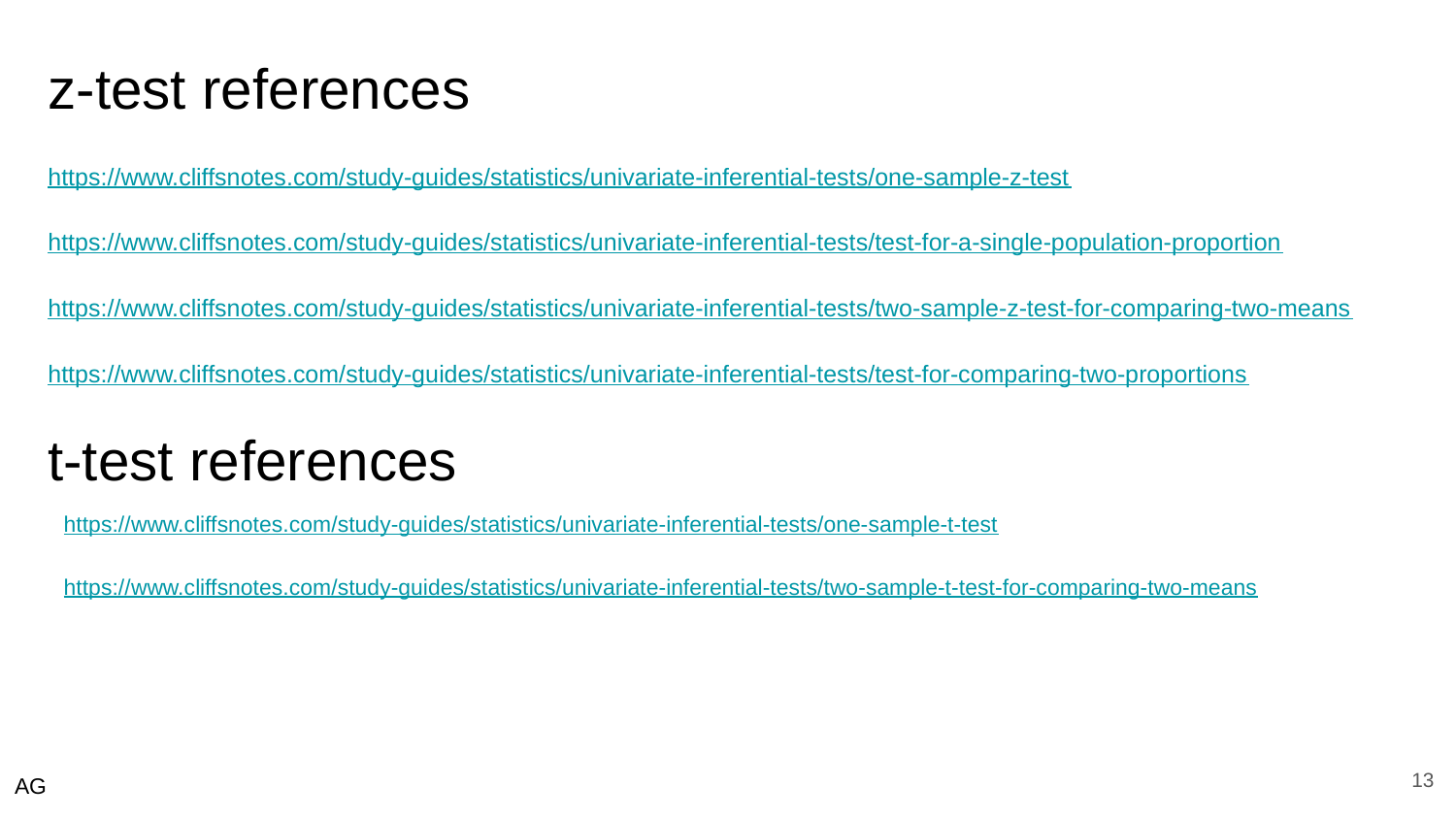

# z-test references
https://www.cliffsnotes.com/study-guides/statistics/univariate-inferential-tests/one-sample-z-test
https://www.cliffsnotes.com/study-guides/statistics/univariate-inferential-tests/test-for-a-single-population-proportion
https://www.cliffsnotes.com/study-guides/statistics/univariate-inferential-tests/two-sample-z-test-for-comparing-two-means
https://www.cliffsnotes.com/study-guides/statistics/univariate-inferential-tests/test-for-comparing-two-proportions
t-test references
https://www.cliffsnotes.com/study-guides/statistics/univariate-inferential-tests/one-sample-t-test
https://www.cliffsnotes.com/study-guides/statistics/univariate-inferential-tests/two-sample-t-test-for-comparing-two-means
13